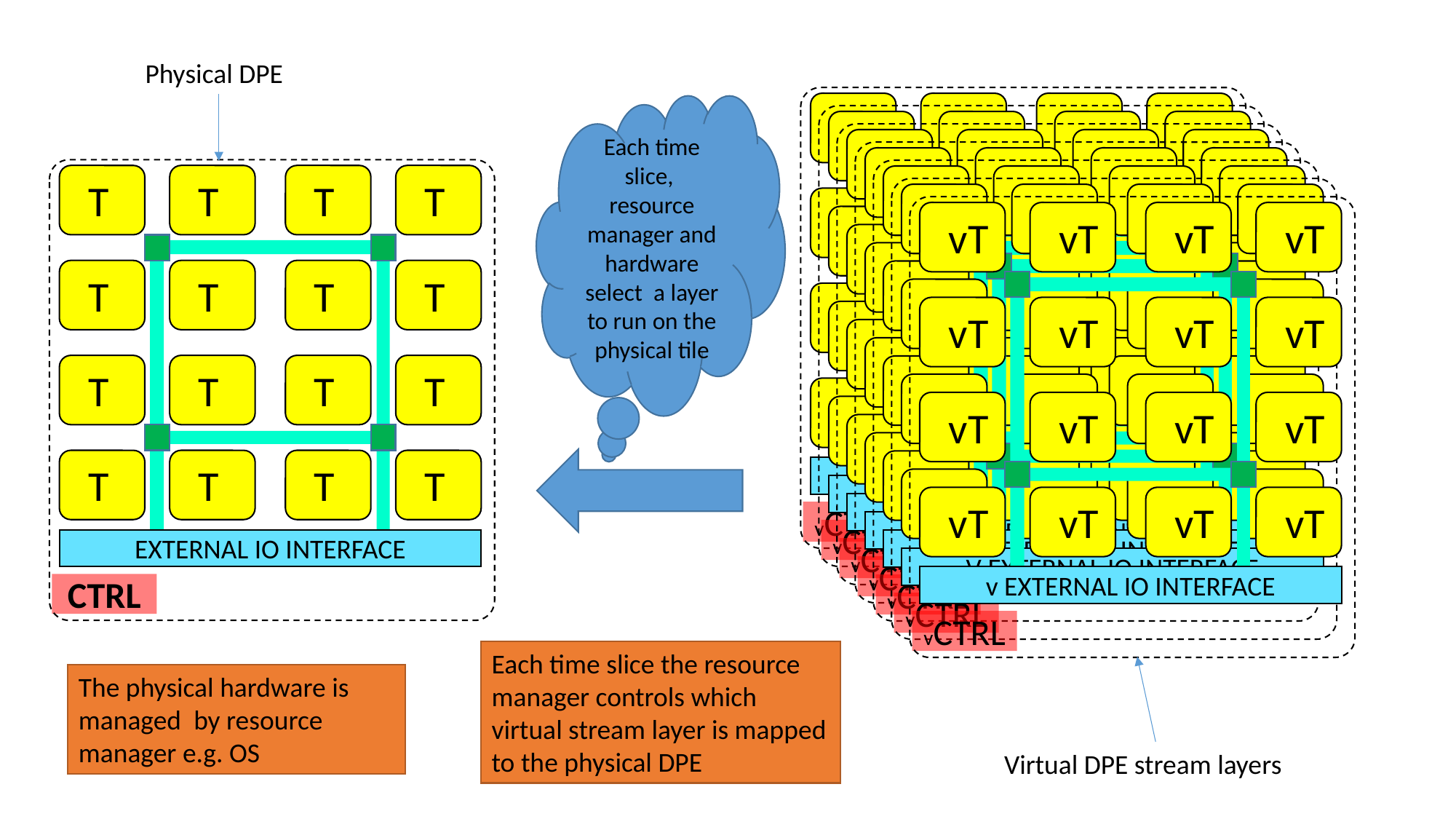

Physical DPE

vT
vT
vT
vT

vT
vT
vT
vT

vT
vT
vT
vT

vT
vT
vT
vT
V EXTERNAL IO INTERFACE

vCTRL
Each time slice,  resource manager and hardware select  a layer to run on the physical tile

vT
vT
vT
vT

vT
vT
vT
vT

vT
vT
vT
vT

vT
vT
vT
vT
V EXTERNAL IO INTERFACE

vCTRL

vT
vT
vT
vT

vT
vT
vT
vT

vT
vT
vT
vT

vT
vT
vT
vT
V EXTERNAL IO INTERFACE

vCTRL

vT
vT
vT
vT

vT
vT
vT
vT

vT
vT
vT
vT

vT
vT
vT
vT
V EXTERNAL IO INTERFACE

vCTRL

T
T
T
T

T
T
T
T

T
T
T
T

T
T
T
T
EXTERNAL IO INTERFACE
CTRL

vT
vT
vT
vT

vT
vT
vT
vT

vT
vT
vT
vT

vT
vT
vT
vT
V EXTERNAL IO INTERFACE

vCTRL

vT
vT
vT
vT

vT
vT
vT
vT

vT
vT
vT
vT

vT
vT
vT
vT
V EXTERNAL IO INTERFACE

vCTRL

vT
vT
vT
vT

vT
vT
vT
vT

vT
vT
vT
vT

vT
vT
vT
vT
v EXTERNAL IO INTERFACE

vCTRL

Each time slice the resource manager controls which virtual stream layer is mapped to the physical DPE
The physical hardware is managed  by resource manager e.g. OS
Virtual DPE stream layers